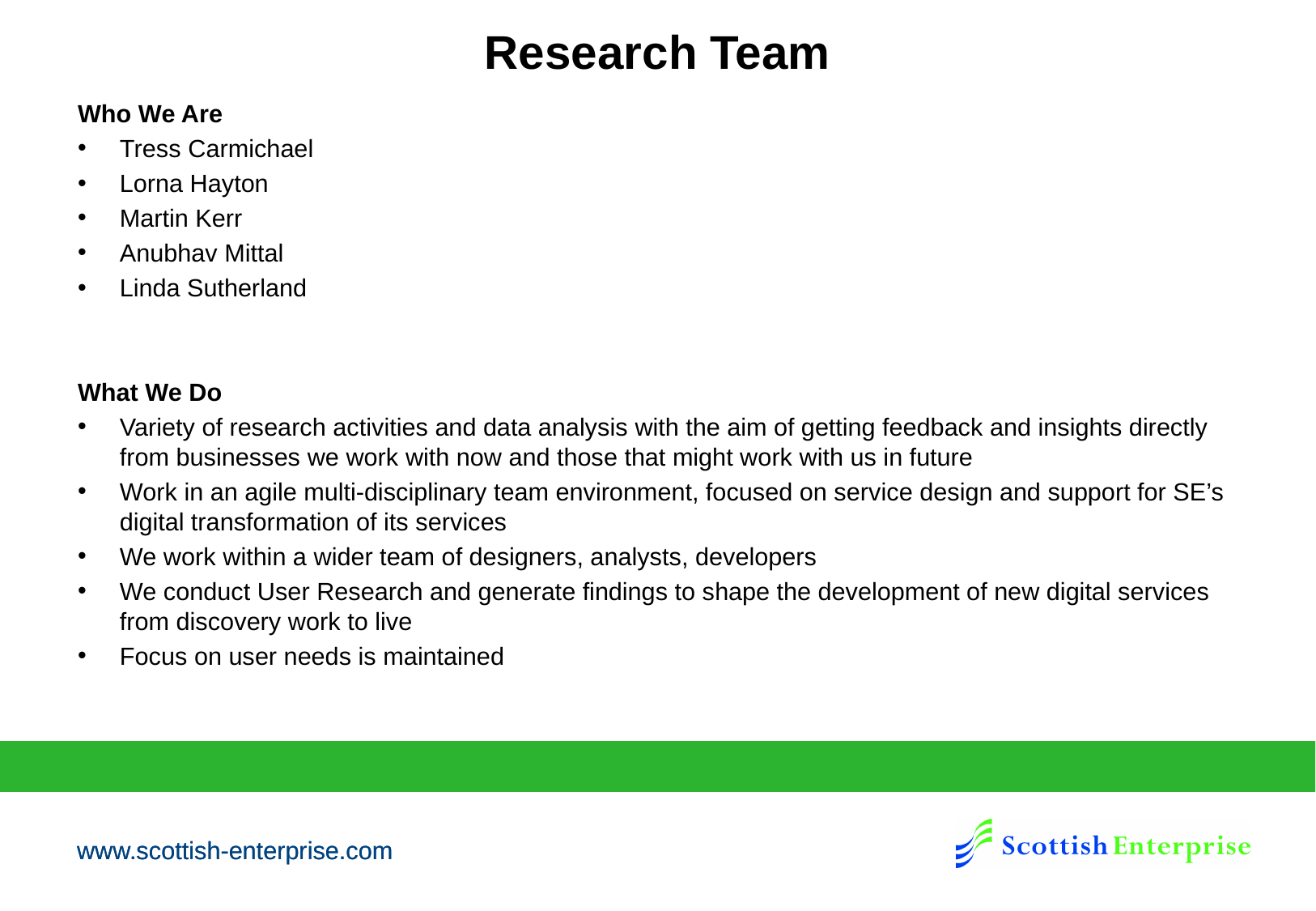

# Research Team
Who We Are
Tress Carmichael
Lorna Hayton
Martin Kerr
Anubhav Mittal
Linda Sutherland

What We Do
Variety of research activities and data analysis with the aim of getting feedback and insights directly from businesses we work with now and those that might work with us in future
Work in an agile multi-disciplinary team environment, focused on service design and support for SE’s digital transformation of its services
We work within a wider team of designers, analysts, developers
We conduct User Research and generate findings to shape the development of new digital services from discovery work to live
Focus on user needs is maintained